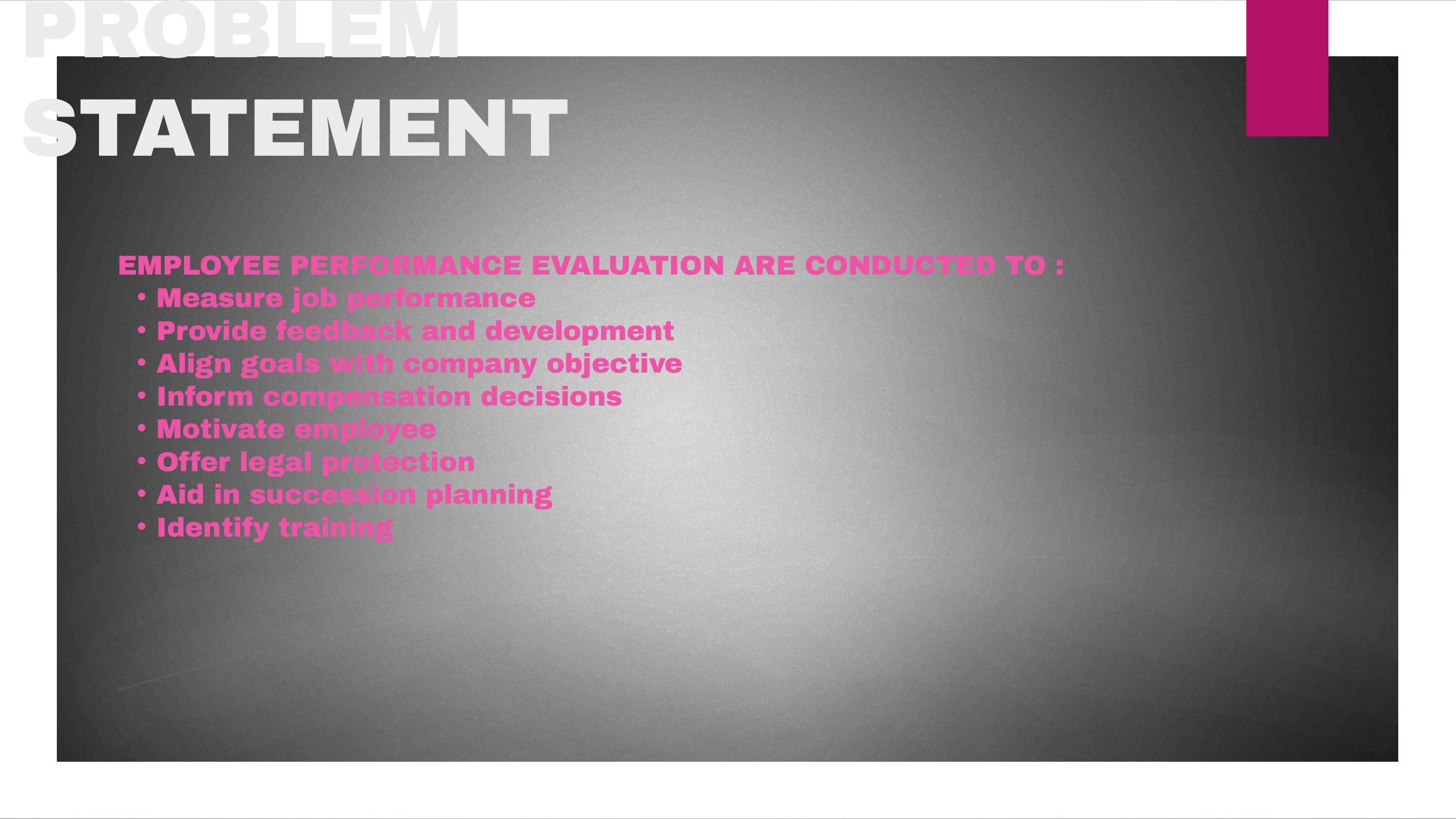

PROBLEM STATEMENT

EMPLOYEE PERFORMANCE EVALUATION ARE CONDUCTED TO :
Measure job performance
Provide feedback and development
Align goals with company objective
Inform compensation decisions
Motivate employee
Offer legal protection
Aid in succession planning
Identify training